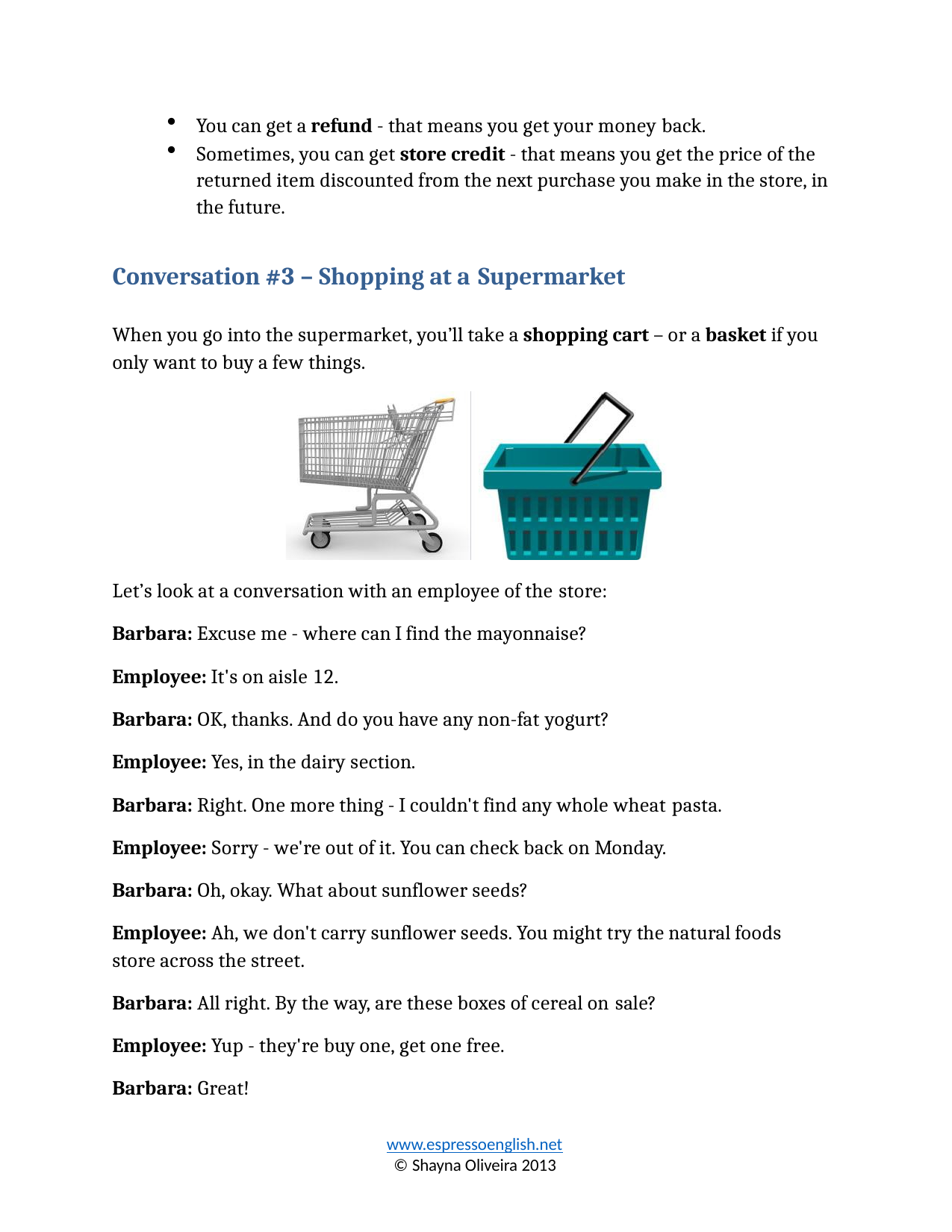

You can get a refund - that means you get your money back.
Sometimes, you can get store credit - that means you get the price of the  returned item discounted from the next purchase you make in the store, in  the future.

Conversation #3 – Shopping at a Supermarket

When you go into the supermarket, you’ll take a shopping cart – or a basket if you  only want to buy a few things.

Let’s look at a conversation with an employee of the store:
Barbara: Excuse me - where can I find the mayonnaise?
Employee: It's on aisle 12.
Barbara: OK, thanks. And do you have any non-fat yogurt?
Employee: Yes, in the dairy section.
Barbara: Right. One more thing - I couldn't find any whole wheat pasta.
Employee: Sorry - we're out of it. You can check back on Monday.
Barbara: Oh, okay. What about sunflower seeds?
Employee: Ah, we don't carry sunflower seeds. You might try the natural foods  store across the street.
Barbara: All right. By the way, are these boxes of cereal on sale?
Employee: Yup - they're buy one, get one free.
Barbara: Great!
www.espressoenglish.net
© Shayna Oliveira 2013